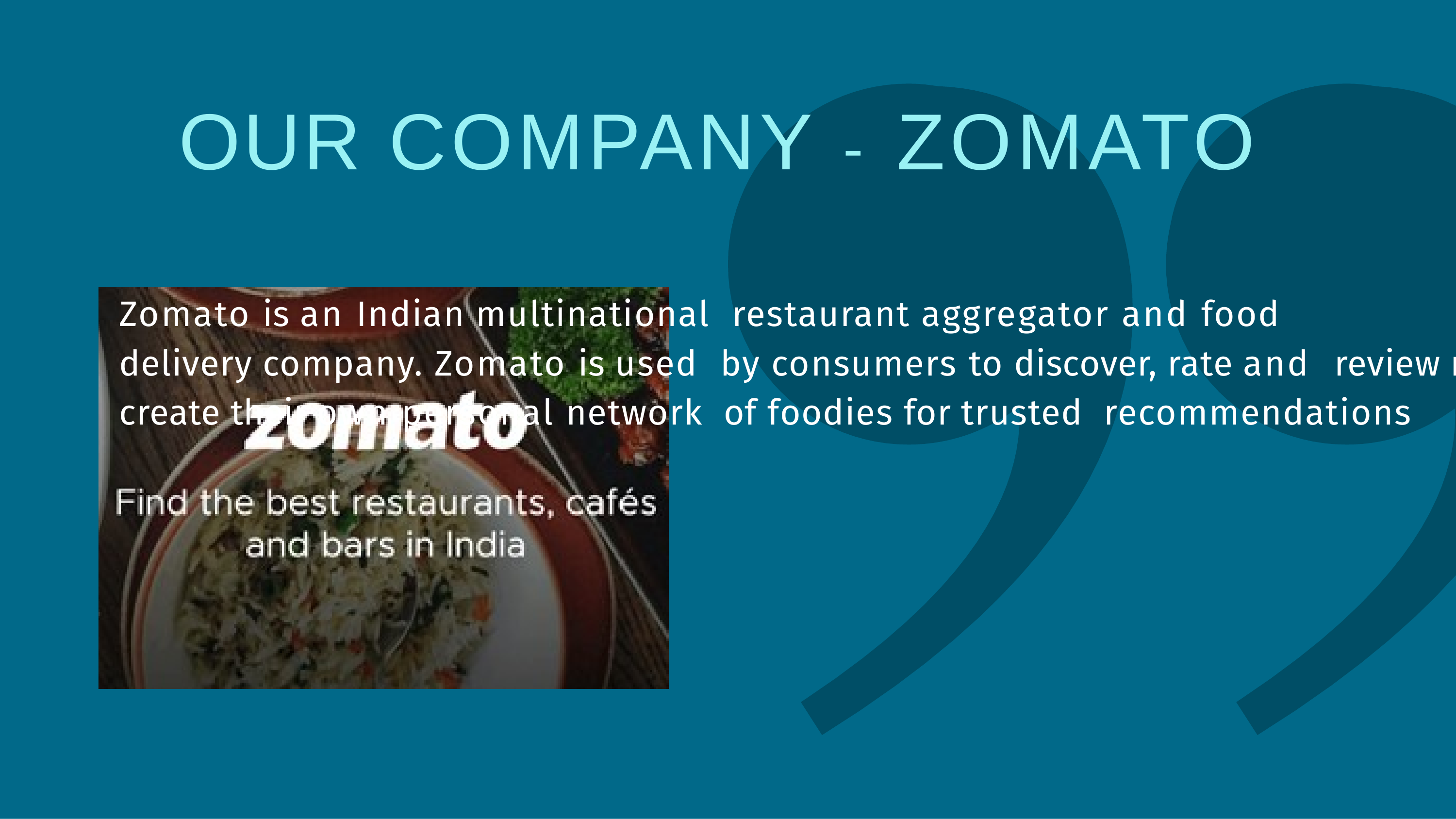

# OUR COMPANY - ZOMATO
Zomato is an Indian multinational  restaurant aggregator and food  delivery company. Zomato is used  by consumers to discover, rate and  review restaurants, as well as  create their own personal network  of foodies for trusted  recommendations